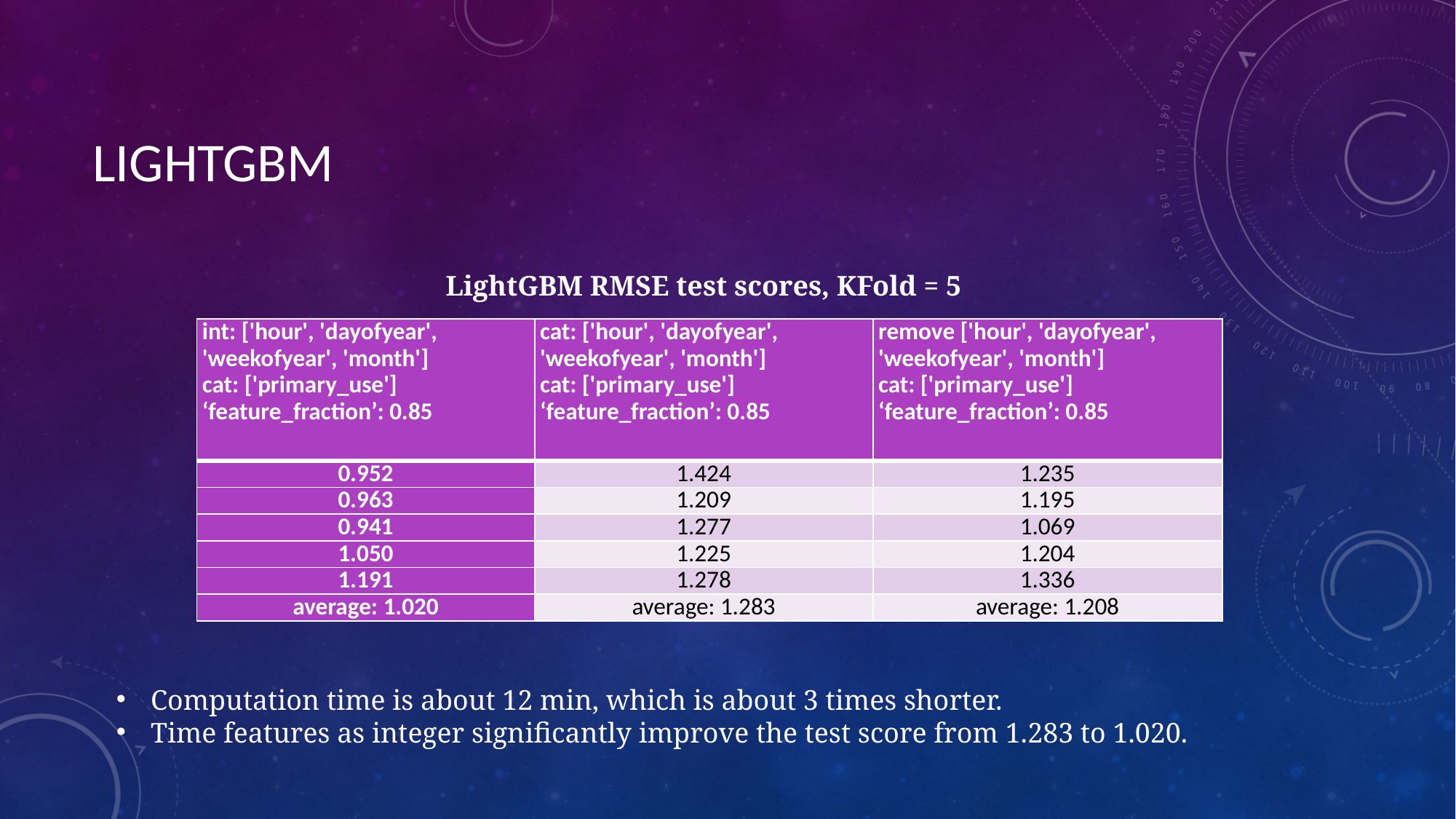

# lightgbm
LightGBM RMSE test scores, KFold = 5
| int: ['hour', 'dayofyear', 'weekofyear', 'month'] cat: ['primary\_use'] ‘feature\_fraction’: 0.85 | cat: ['hour', 'dayofyear', 'weekofyear', 'month'] cat: ['primary\_use'] ‘feature\_fraction’: 0.85 | remove ['hour', 'dayofyear', 'weekofyear', 'month'] cat: ['primary\_use'] ‘feature\_fraction’: 0.85 |
| --- | --- | --- |
| 0.952 | 1.424 | 1.235 |
| 0.963 | 1.209 | 1.195 |
| 0.941 | 1.277 | 1.069 |
| 1.050 | 1.225 | 1.204 |
| 1.191 | 1.278 | 1.336 |
| average: 1.020 | average: 1.283 | average: 1.208 |
Computation time is about 12 min, which is about 3 times shorter.
Time features as integer significantly improve the test score from 1.283 to 1.020.